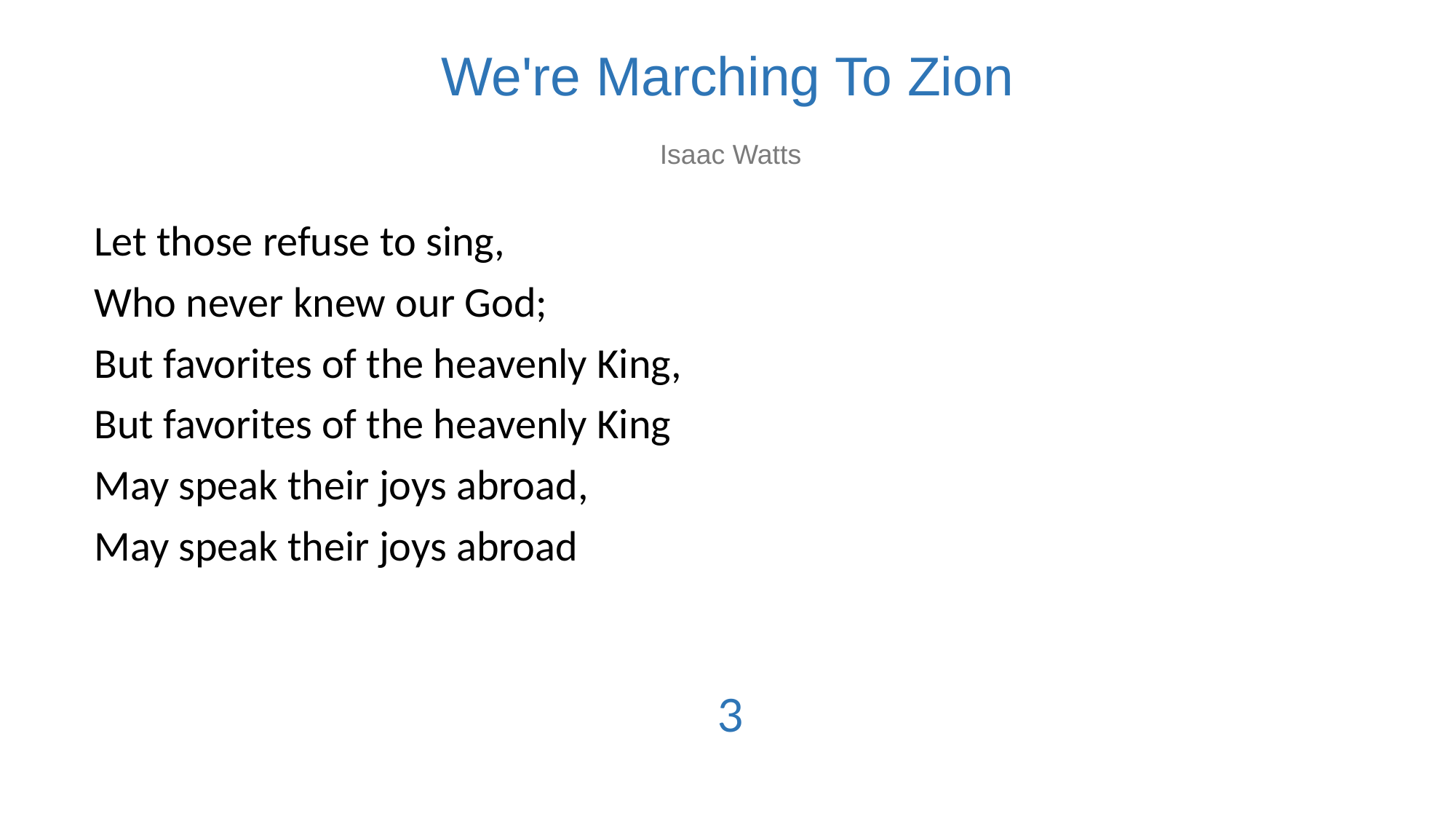

# We're Marching To Zion
Isaac Watts
Let those refuse to sing,
Who never knew our God;
But favorites of the heavenly King,
But favorites of the heavenly King
May speak their joys abroad,
May speak their joys abroad
3